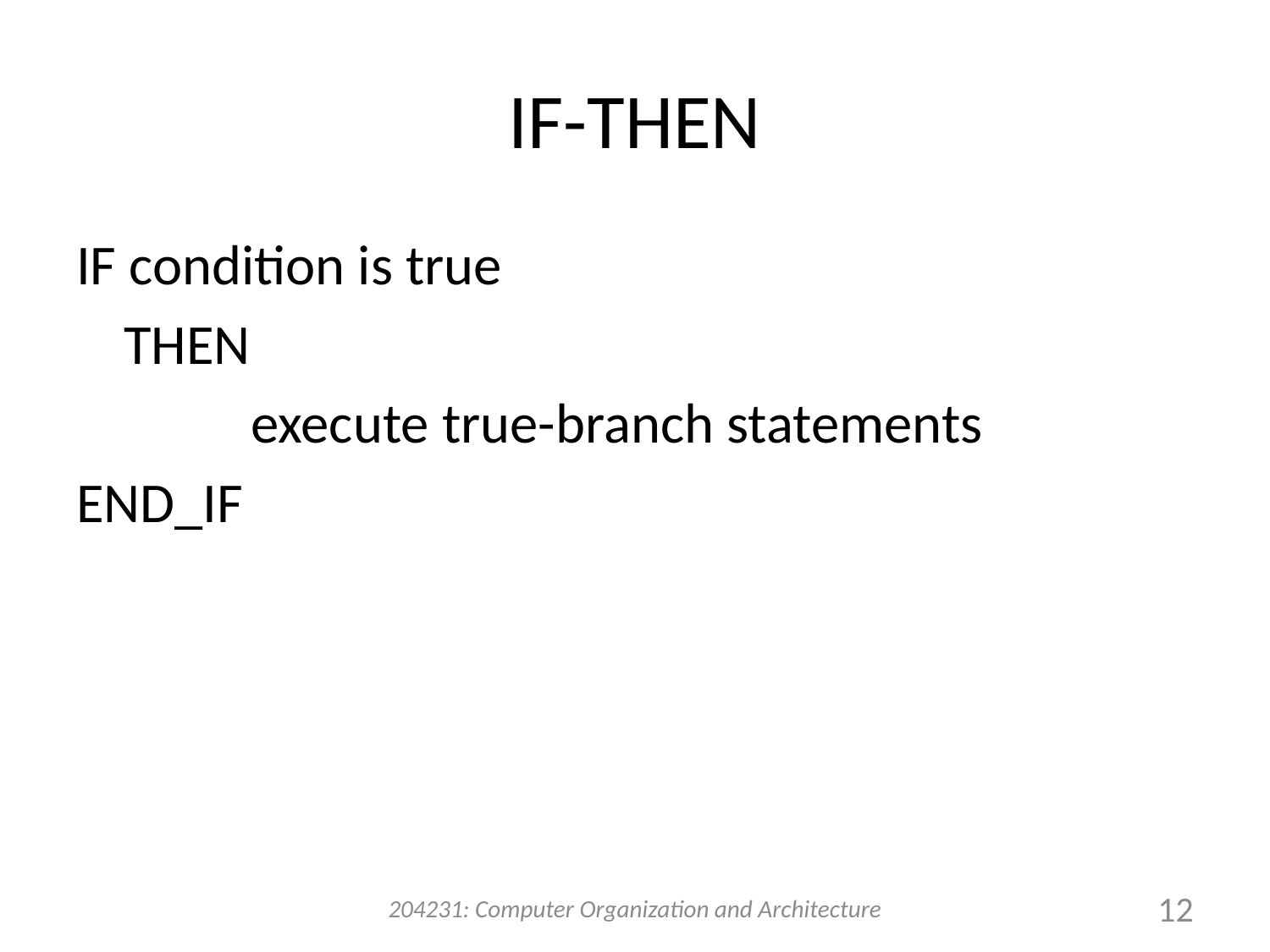

# IF-THEN
IF condition is true
	THEN
		execute true-branch statements
END_IF
204231: Computer Organization and Architecture
12